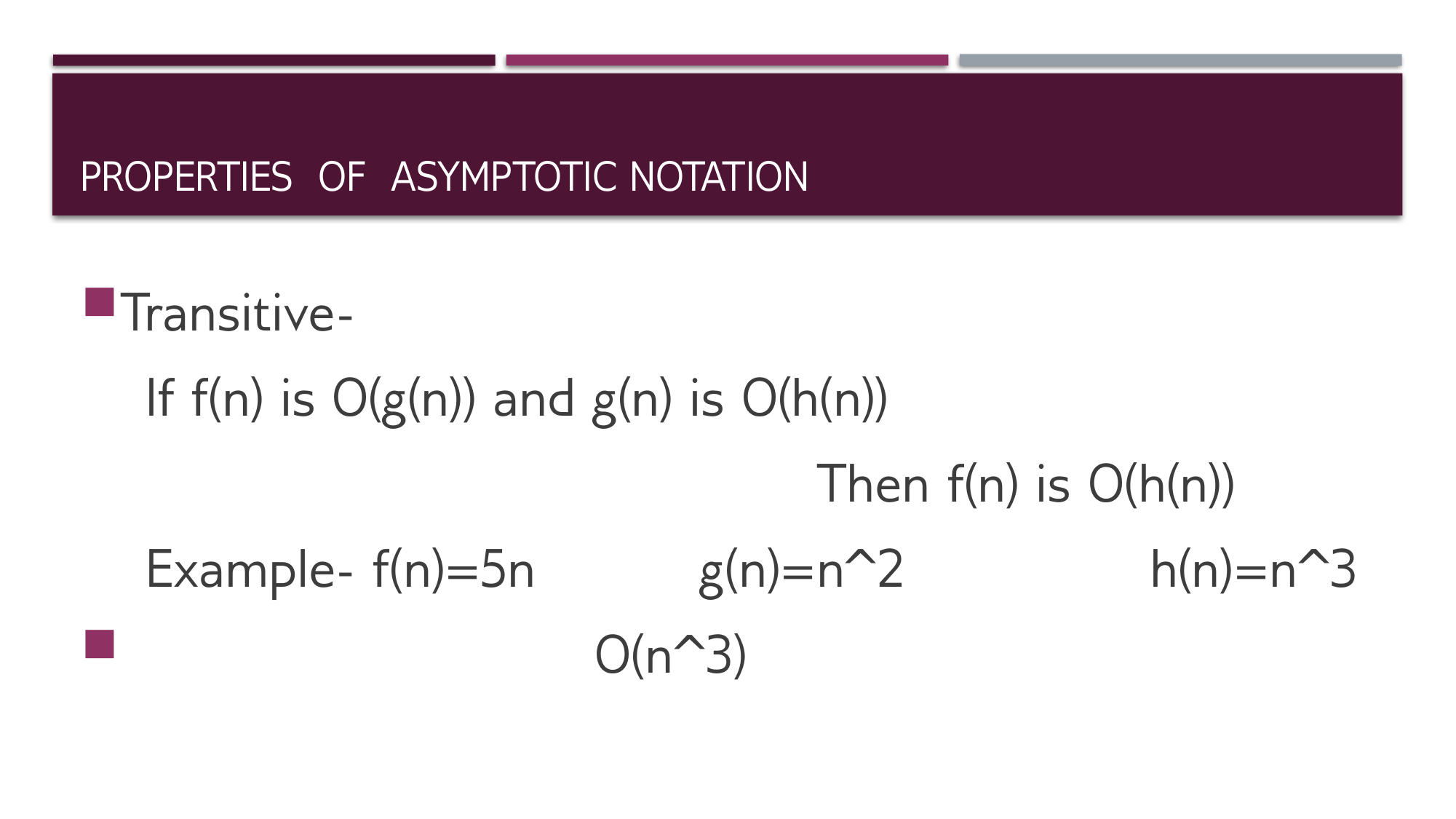

# Properties  of  Asymptotic notation
Transitive-
    If f(n) is O(g(n)) and g(n) is O(h(n))
                                             Then f(n) is O(h(n))
    Example- f(n)=5n          g(n)=n^2               h(n)=n^3
                             O(n^3)